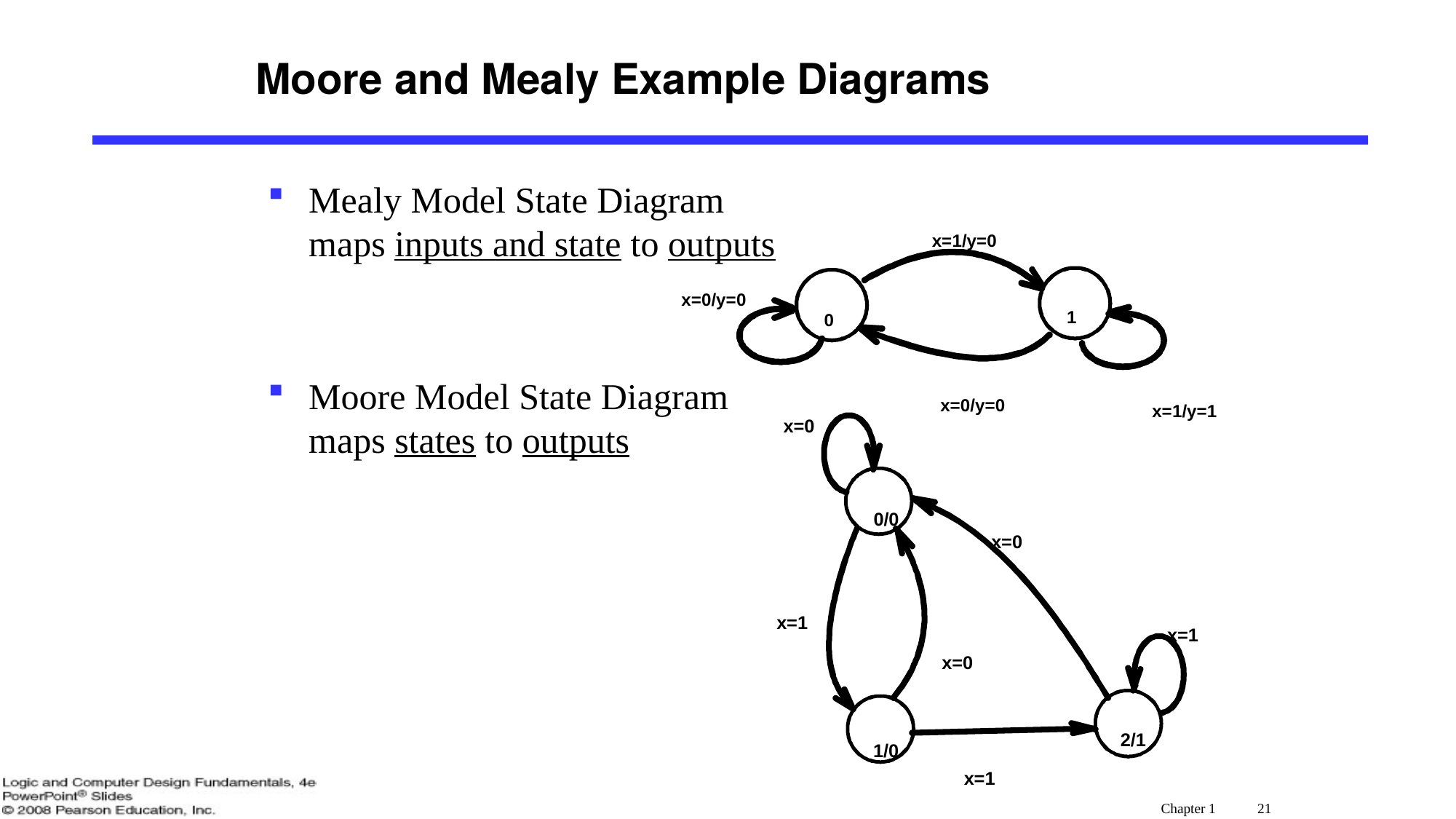

# Moore and Mealy Example Diagrams
Mealy Model State Diagram
maps inputs and state to outputs

Moore Model State Diagram                                            maps states to outputs

x=1/y=0

x=0/y=0

 1
0

x=0/y=0
x=1/y=1
x=0

0/0

x=0

x=1
x=1
x=0

2/1
 1/0

x=1
Chapter 1            21